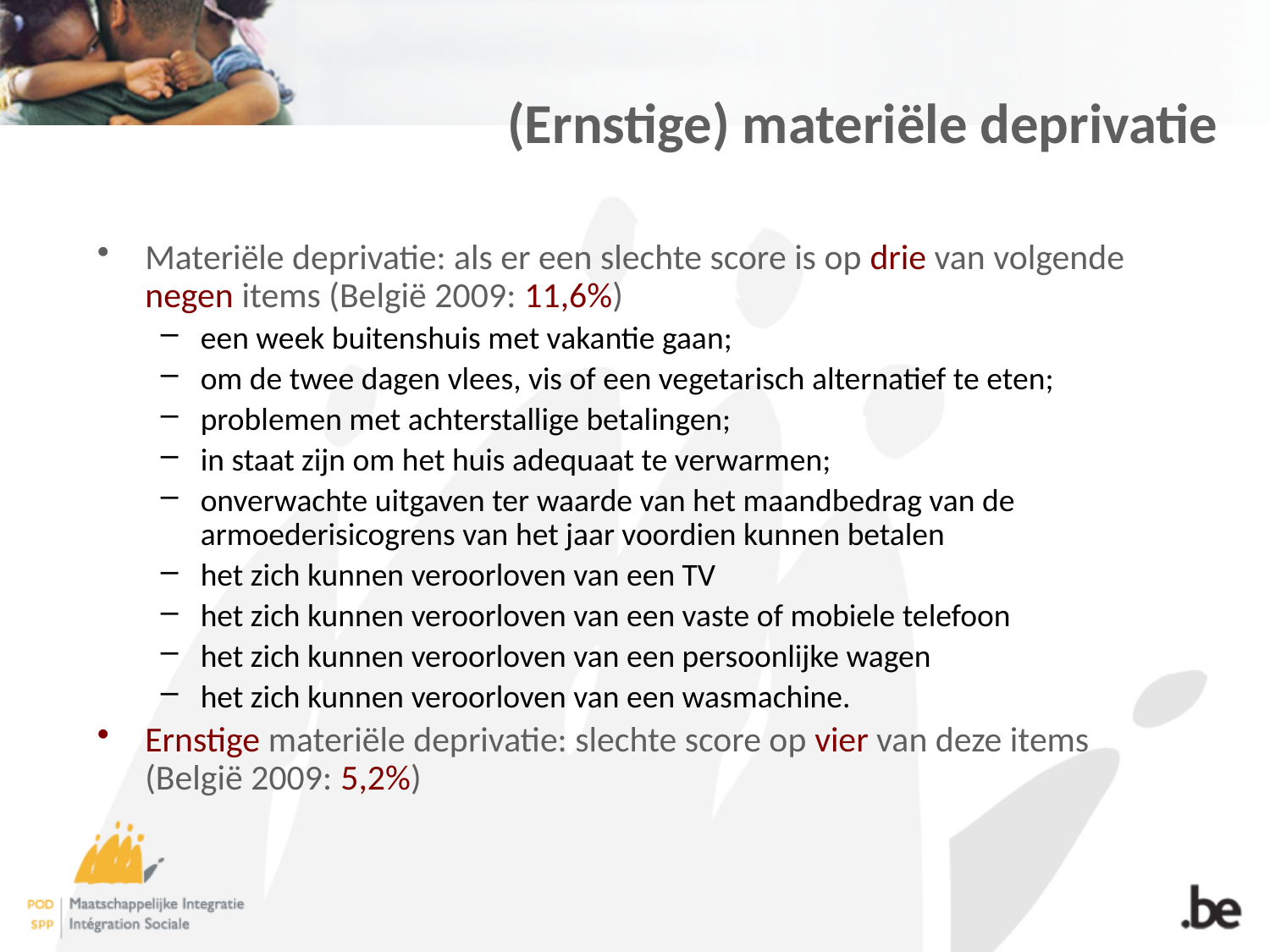

# (Ernstige) materiële deprivatie
Materiële deprivatie: als er een slechte score is op drie van volgende negen items (België 2009: 11,6%)
een week buitenshuis met vakantie gaan;
om de twee dagen vlees, vis of een vegetarisch alternatief te eten;
problemen met achterstallige betalingen;
in staat zijn om het huis adequaat te verwarmen;
onverwachte uitgaven ter waarde van het maandbedrag van de armoederisicogrens van het jaar voordien kunnen betalen
het zich kunnen veroorloven van een TV
het zich kunnen veroorloven van een vaste of mobiele telefoon
het zich kunnen veroorloven van een persoonlijke wagen
het zich kunnen veroorloven van een wasmachine.
Ernstige materiële deprivatie: slechte score op vier van deze items (België 2009: 5,2%)